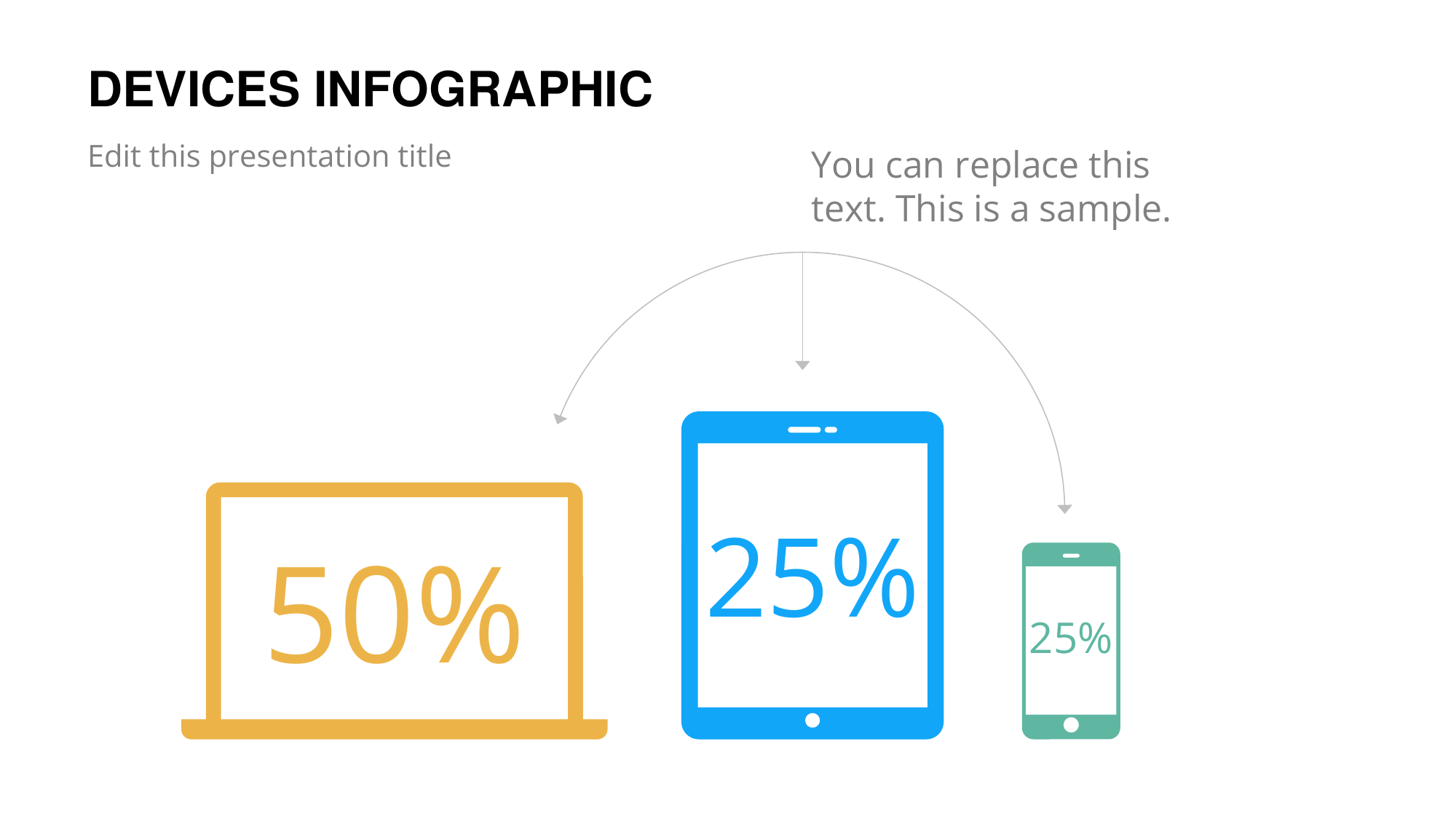

# DEVICES INFOGRAPHIC
Edit this presentation title
You can replace this text. This is a sample.

25%
50%

25%